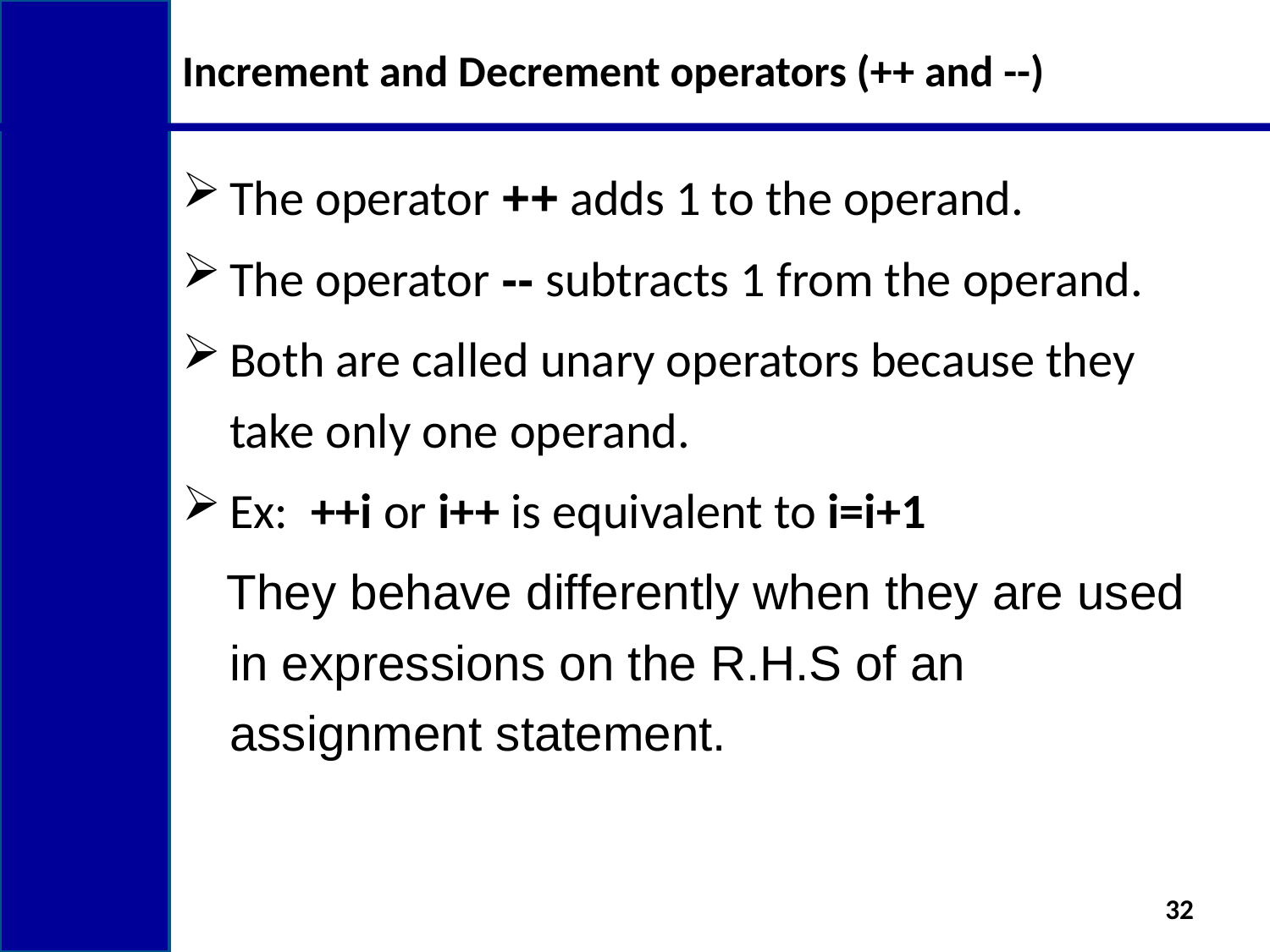

# Increment and Decrement operators (++ and --)
The operator ++ adds 1 to the operand.
The operator -- subtracts 1 from the operand.
Both are called unary operators because they take only one operand.
Ex:  ++i or i++ is equivalent to i=i+1
    They behave differently when they are used in expressions on the R.H.S of an assignment statement.
32